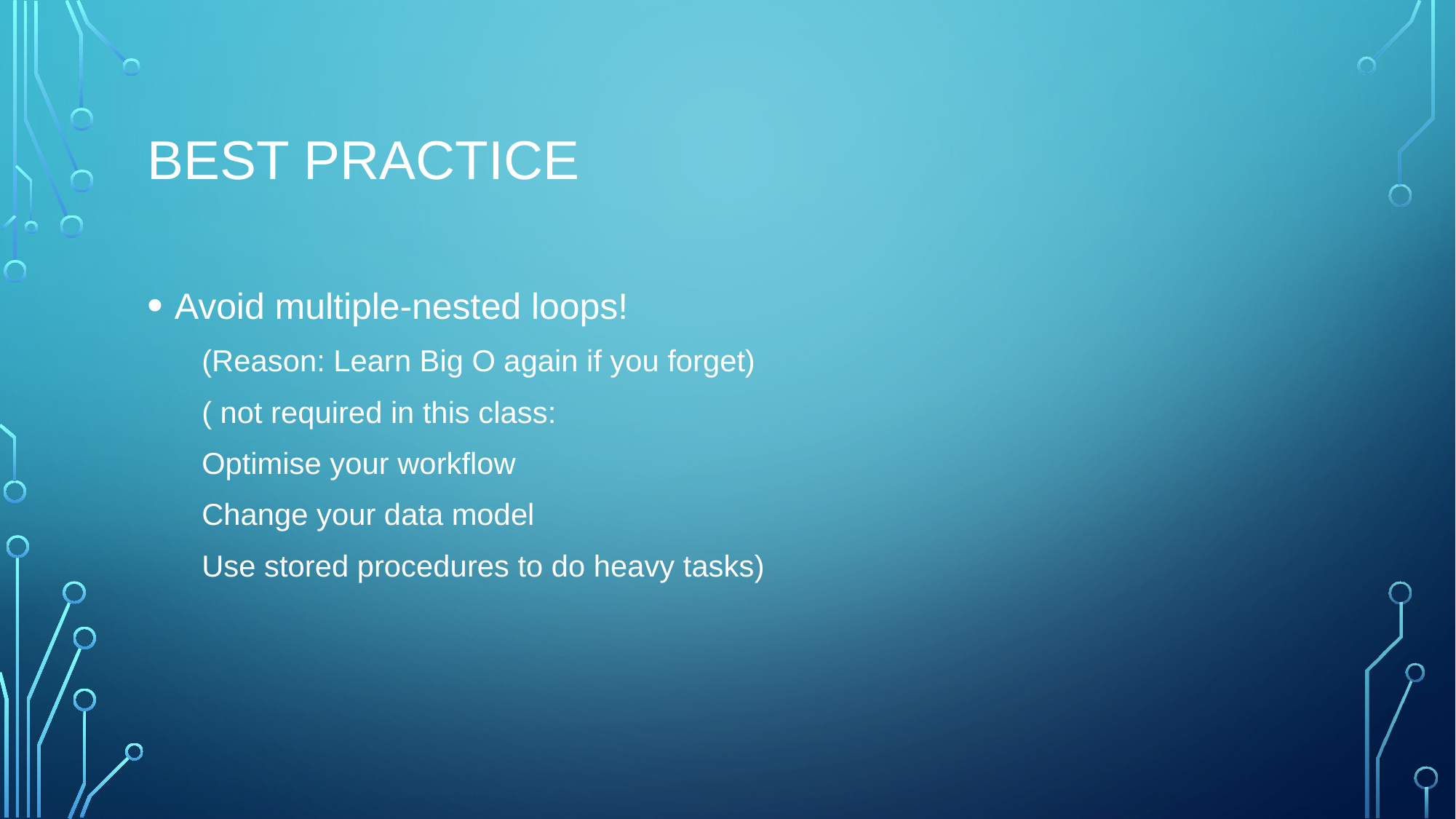

# Best Practice
Avoid multiple-nested loops!
(Reason: Learn Big O again if you forget)
( not required in this class:
Optimise your workflow
Change your data model
Use stored procedures to do heavy tasks)